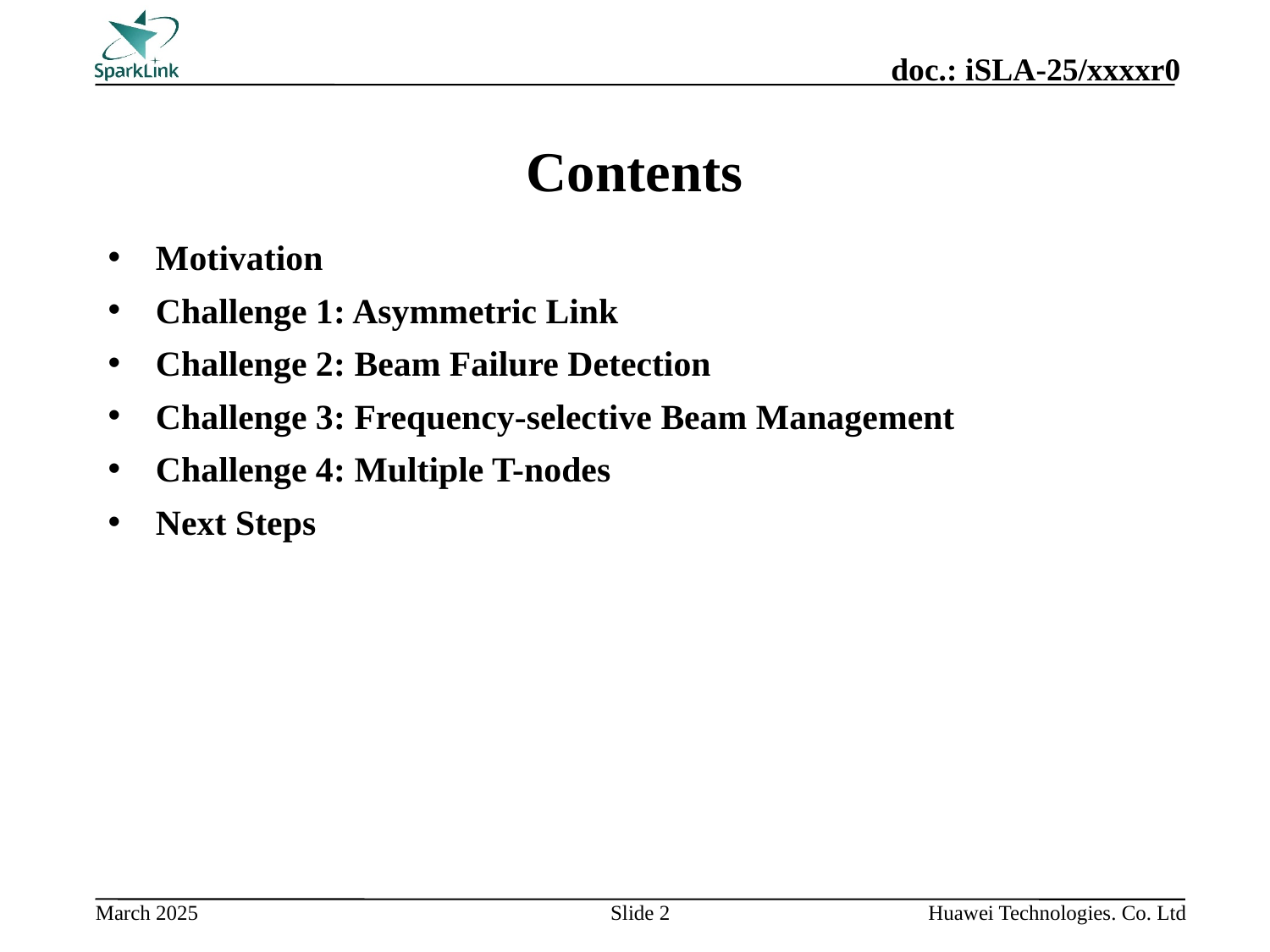

# Contents
Motivation
Challenge 1: Asymmetric Link
Challenge 2: Beam Failure Detection
Challenge 3: Frequency-selective Beam Management
Challenge 4: Multiple T-nodes
Next Steps

Slide 2